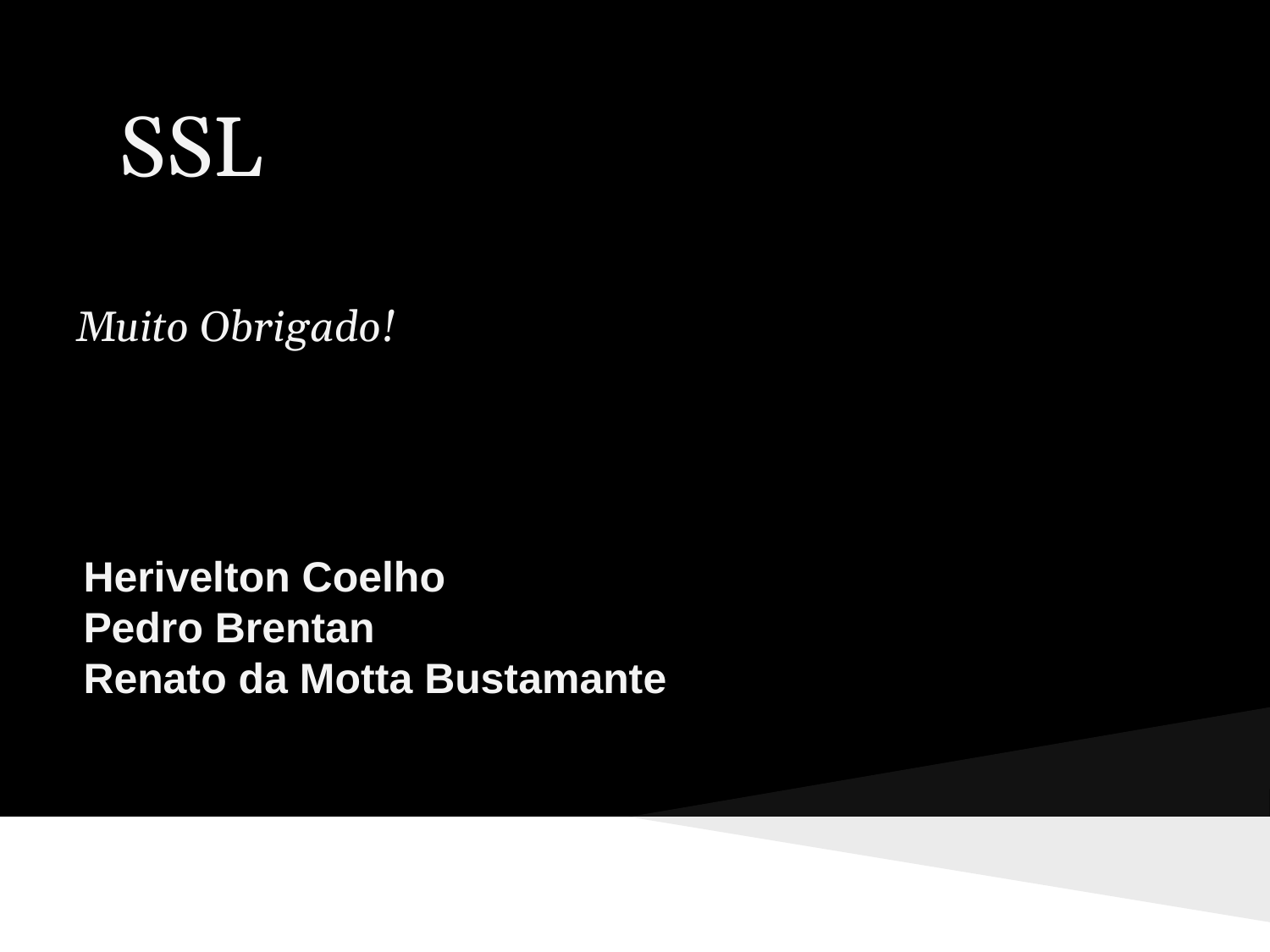

# SSL

Herivelton Coelho
Pedro Brentan
Renato da Motta Bustamante

Muito Obrigado!